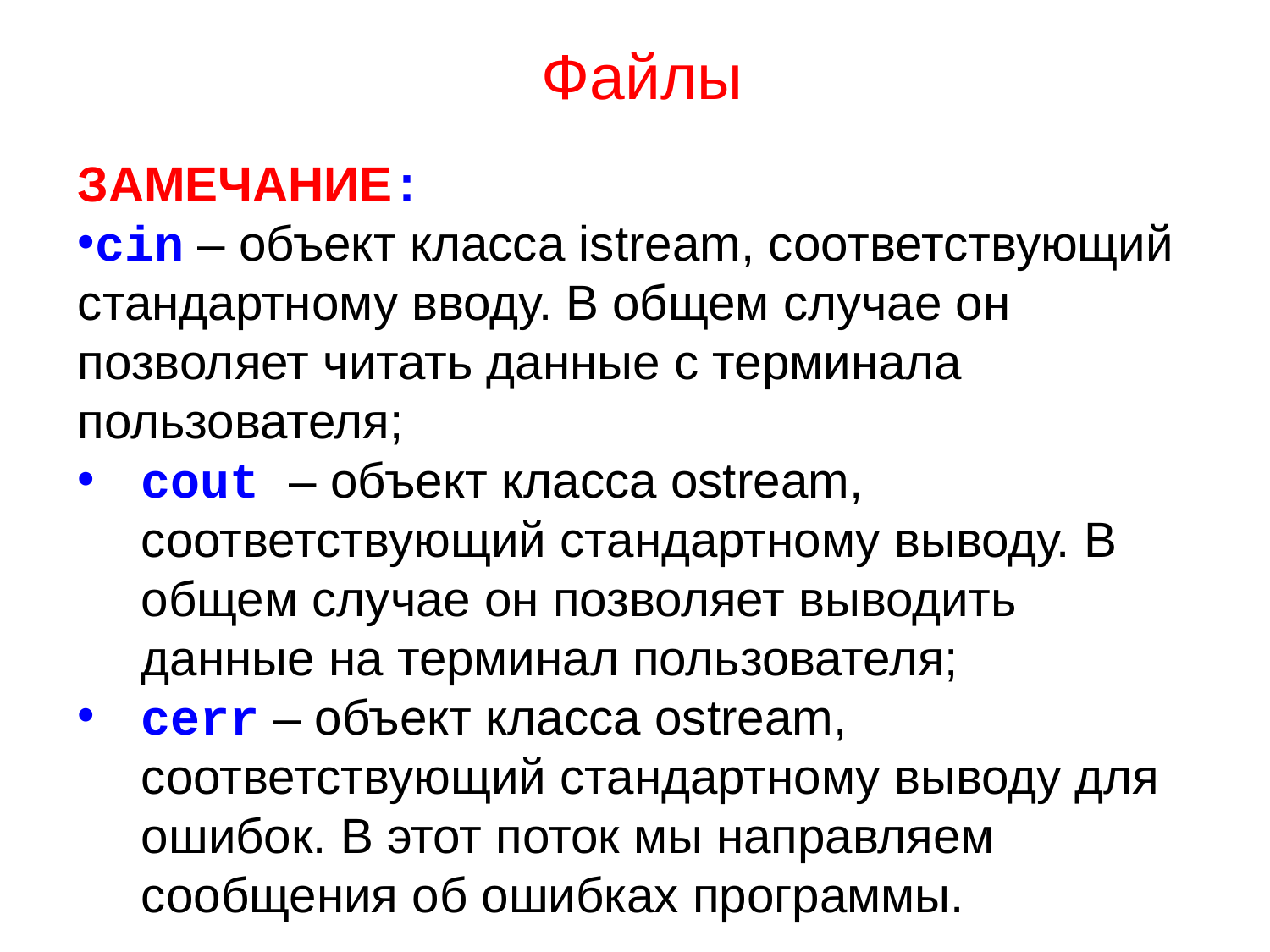

# Файлы
ЗАМЕЧАНИЕ:
cin – объект класса istream, соответствующий стандартному вводу. В общем случае он позволяет читать данные с терминала пользователя;
cout – объект класса ostream, соответствующий стандартному выводу. В общем случае он позволяет выводить данные на терминал пользователя;
cerr – объект класса ostream, соответствующий стандартному выводу для ошибок. В этот поток мы направляем сообщения об ошибках программы.